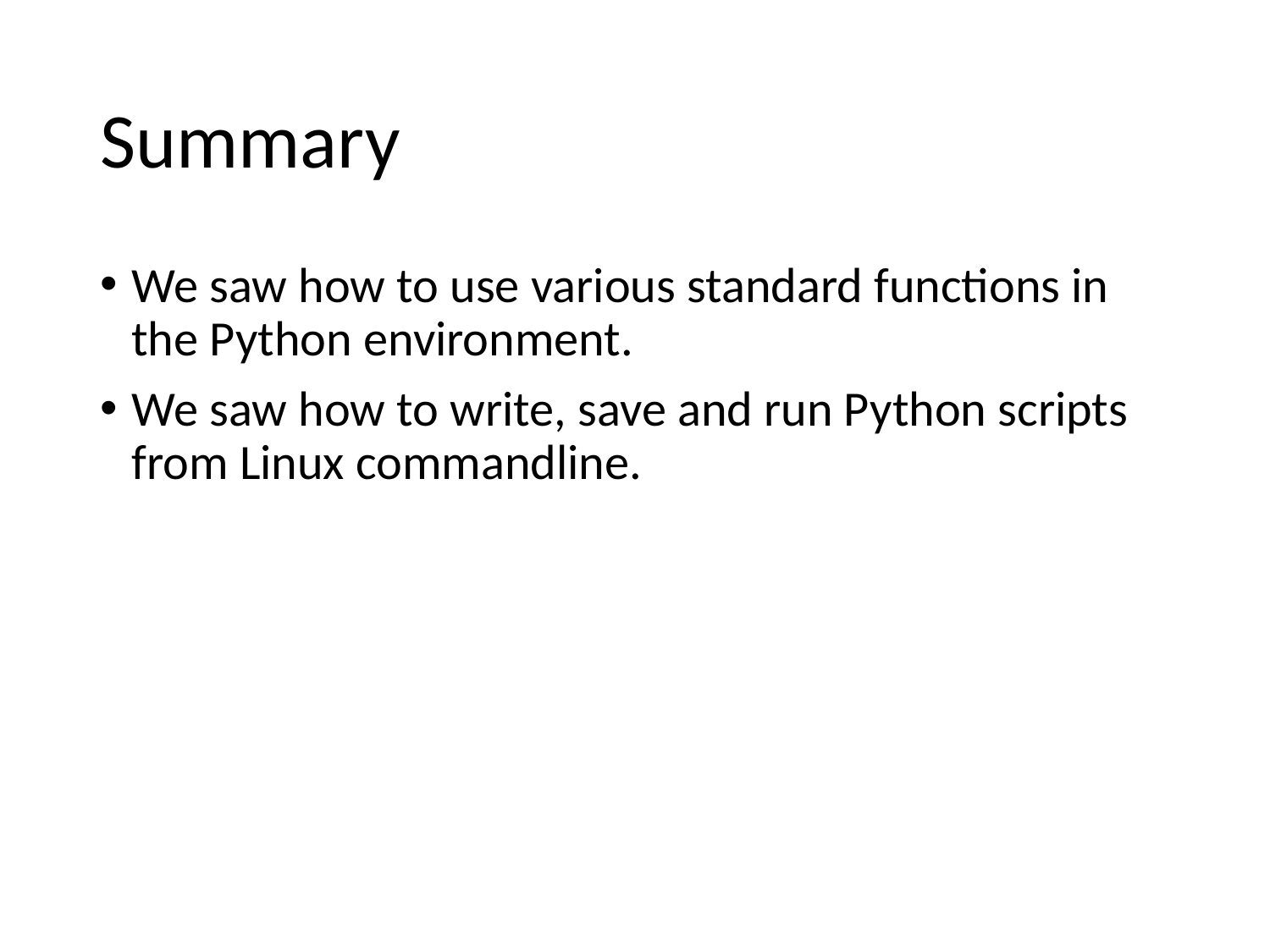

# Summary
We saw how to use various standard functions in the Python environment.
We saw how to write, save and run Python scripts from Linux commandline.